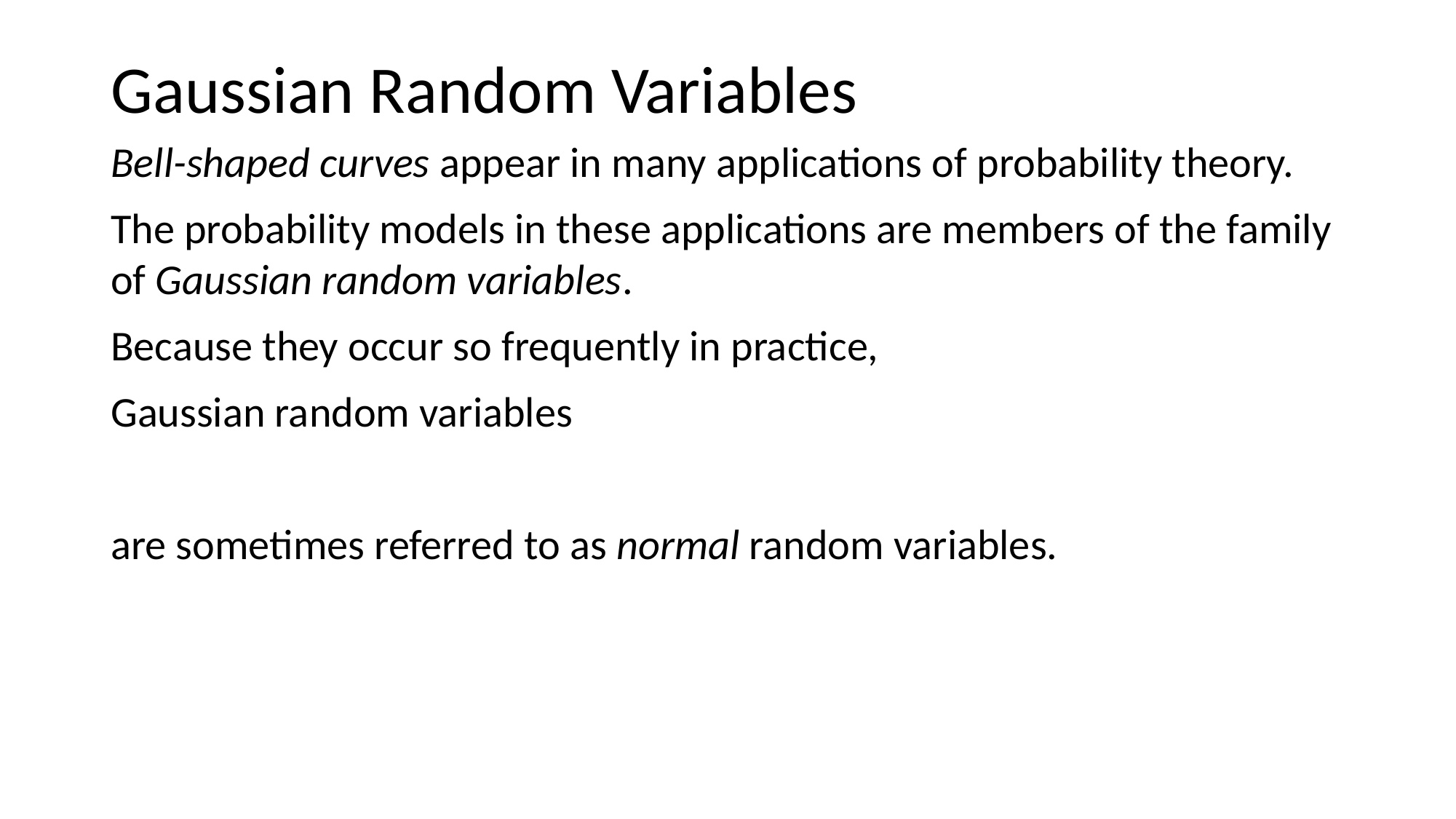

Gaussian Random Variables

Bell-shaped curves appear in many applications of probability theory.
The probability models in these applications are members of the family of Gaussian random variables.
Because they occur so frequently in practice,
Gaussian random variables

are sometimes referred to as normal random variables.